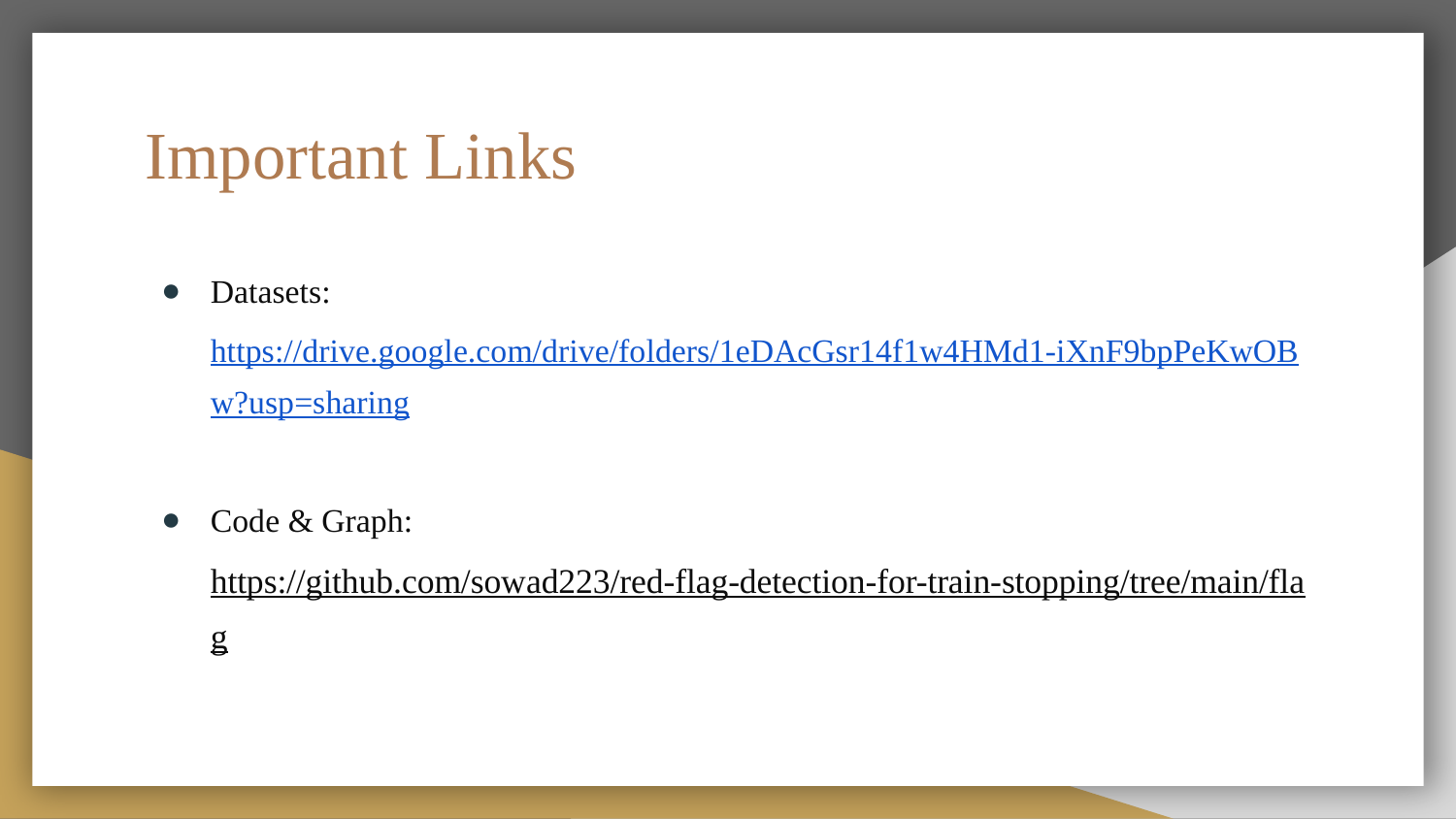

# Important Links
Datasets: https://drive.google.com/drive/folders/1eDAcGsr14f1w4HMd1-iXnF9bpPeKwOBw?usp=sharing
Code & Graph: https://github.com/sowad223/red-flag-detection-for-train-stopping/tree/main/flag